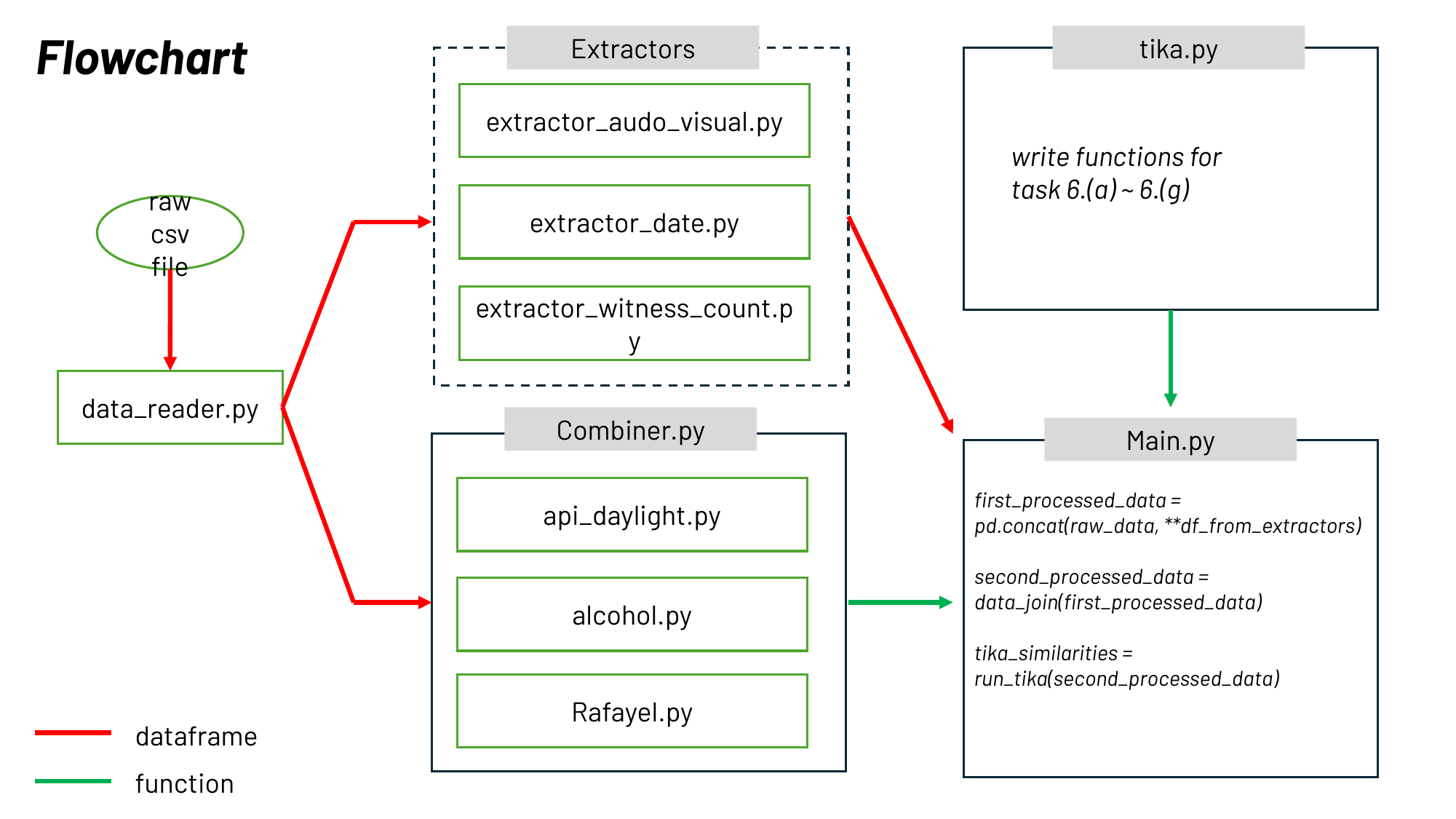

Flowchart
Extractors
tika.py

extractor_audo_visual.py
write functions for
task 6.(a) ~ 6.(g)
extractor_date.py
raw csv file
extractor_witness_count.py
data_reader.py
Combiner.py
Main.py

api_daylight.py
first_processed_data = pd.concat(raw_data, **df_from_extractors)

second_processed_data =
data_join(first_processed_data)

tika_similarities =
run_tika(second_processed_data)
alcohol.py
Rafayel.py
dataframe
function